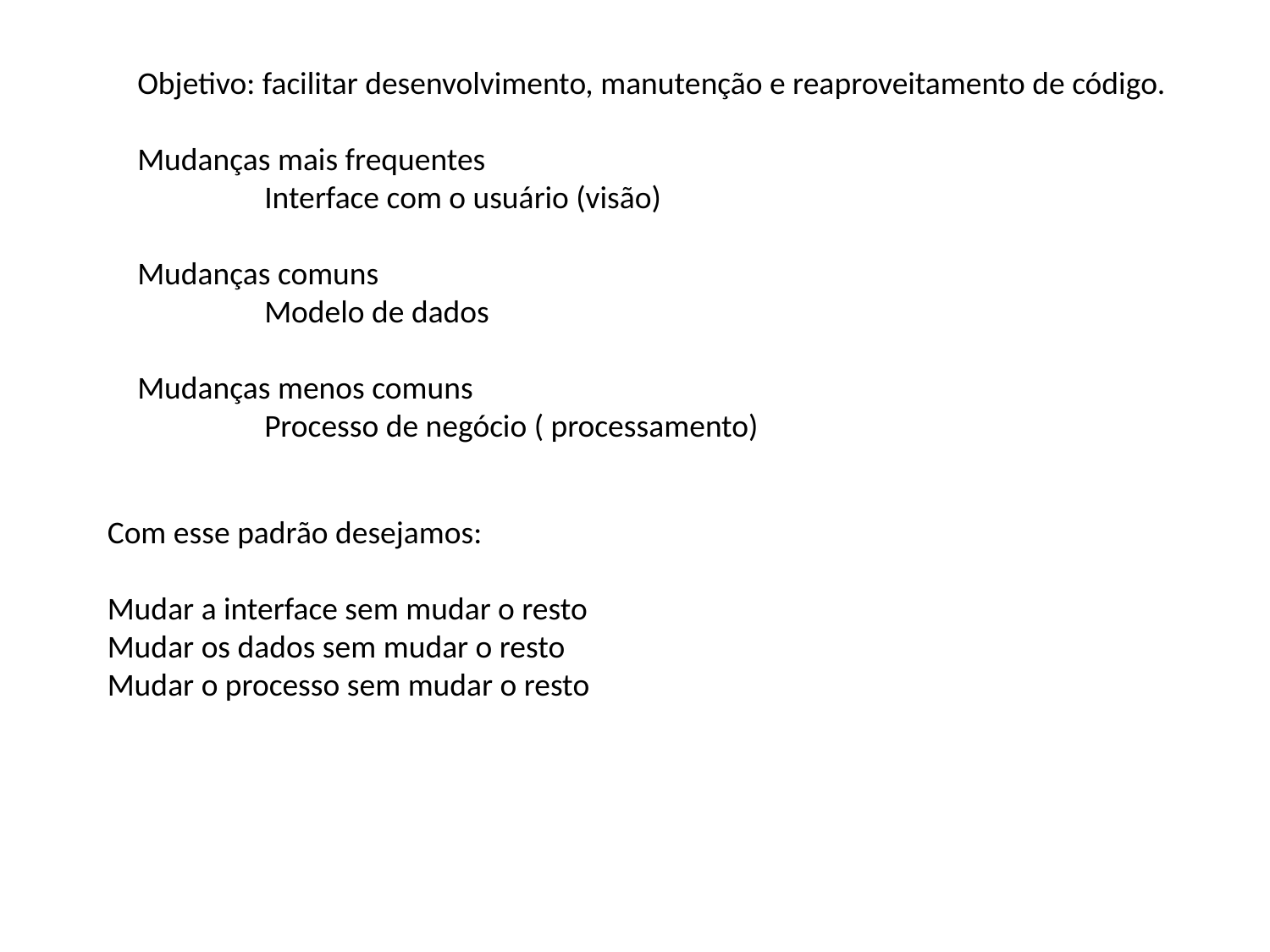

Objetivo: facilitar desenvolvimento, manutenção e reaproveitamento de código.

Mudanças mais frequentes
	Interface com o usuário (visão)

Mudanças comuns
	Modelo de dados

Mudanças menos comuns
	Processo de negócio ( processamento)

Com esse padrão desejamos:

Mudar a interface sem mudar o resto
Mudar os dados sem mudar o resto
Mudar o processo sem mudar o resto